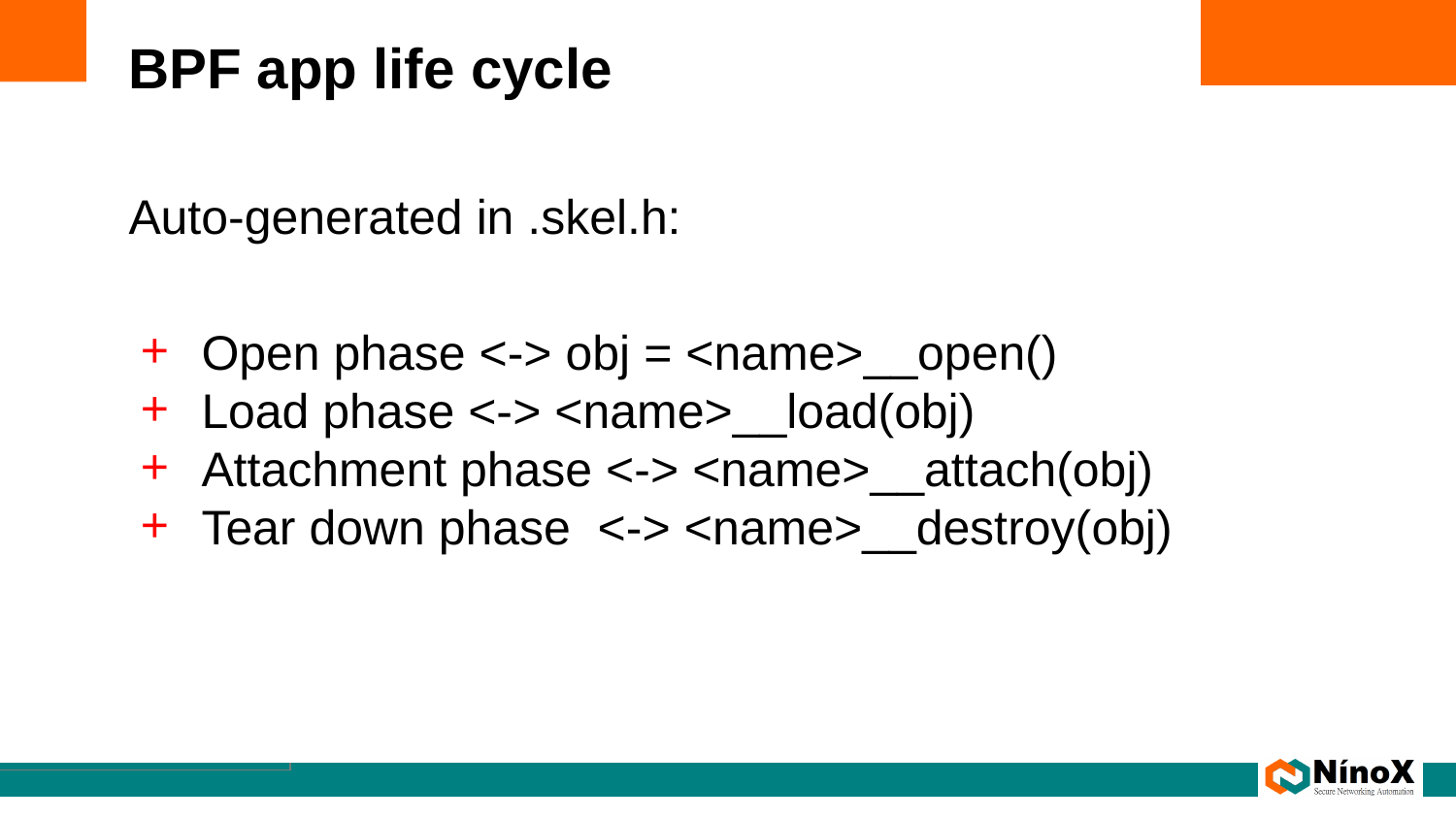

# BPF app life cycle
Auto-generated in .skel.h:

Open phase <-> obj = <name>__open()
Load phase <-> <name>__load(obj)
Attachment phase <-> <name>__attach(obj)
Tear down phase  <-> <name>__destroy(obj)